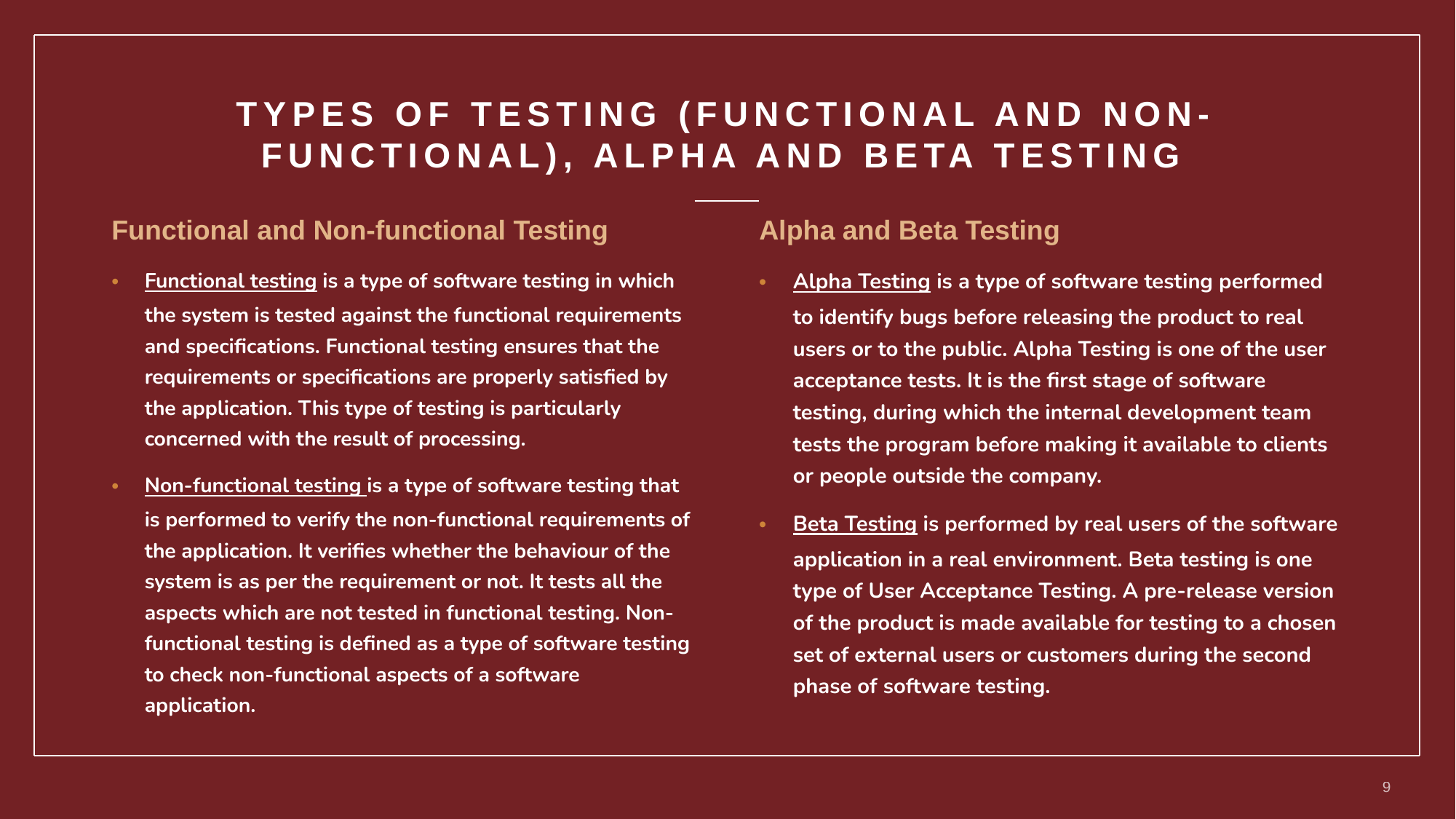

# Types of Testing (Functional and Non- functional), Alpha and Beta Testing
Functional and Non-functional Testing
Alpha and Beta Testing
Alpha Testing is a type of software testing performed to identify bugs before releasing the product to real users or to the public. Alpha Testing is one of the user acceptance tests. It is the first stage of software testing, during which the internal development team tests the program before making it available to clients or people outside the company.
Beta Testing is performed by real users of the software application in a real environment. Beta testing is one type of User Acceptance Testing. A pre-release version of the product is made available for testing to a chosen set of external users or customers during the second phase of software testing.
Functional testing is a type of software testing in which the system is tested against the functional requirements and specifications. Functional testing ensures that the requirements or specifications are properly satisfied by the application. This type of testing is particularly concerned with the result of processing.
Non-functional testing is a type of software testing that is performed to verify the non-functional requirements of the application. It verifies whether the behaviour of the system is as per the requirement or not. It tests all the aspects which are not tested in functional testing. Non-functional testing is defined as a type of software testing to check non-functional aspects of a software application.
9